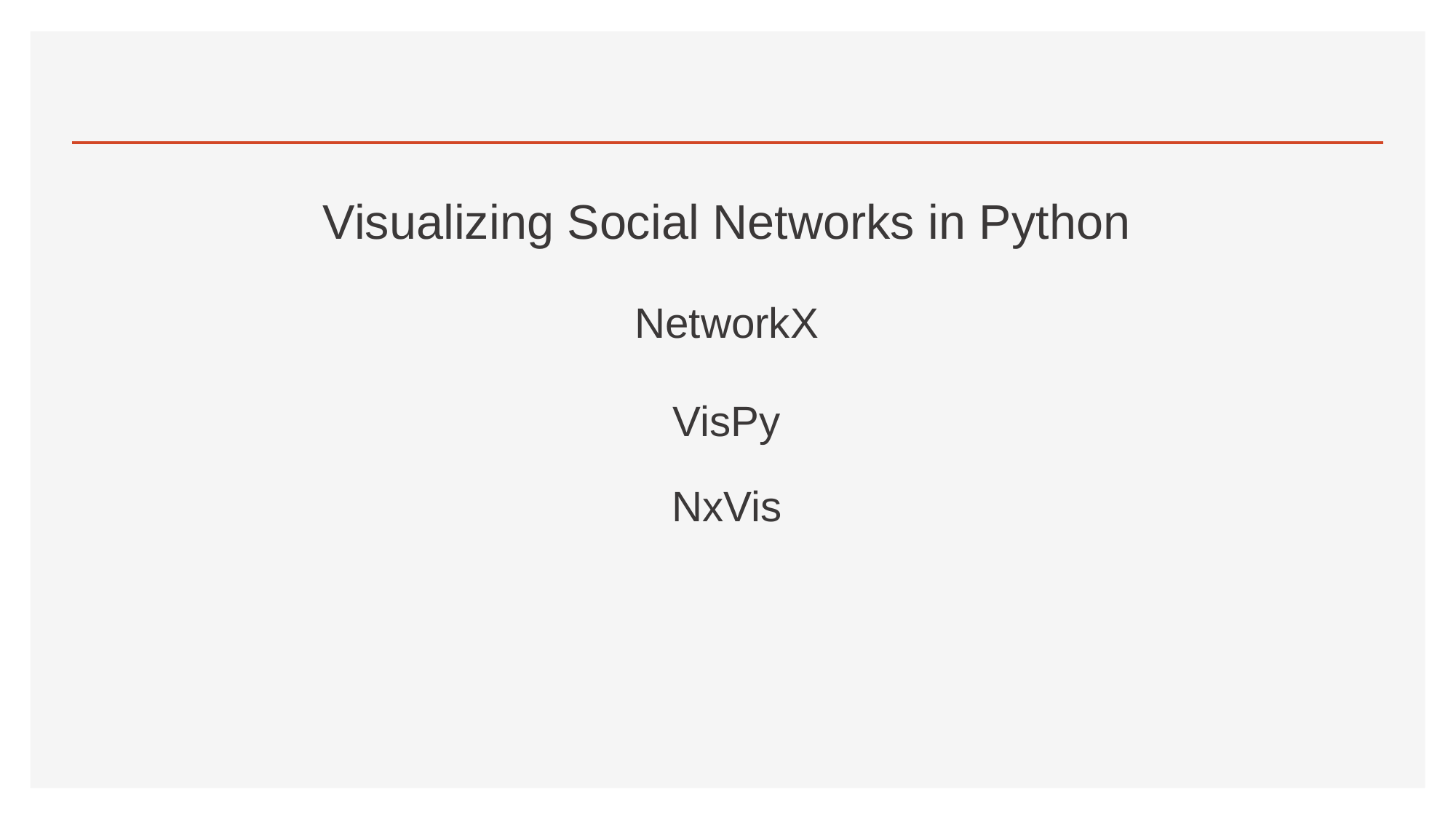

# Visualizing Social Networks in Python NetworkX VisPy NxVis